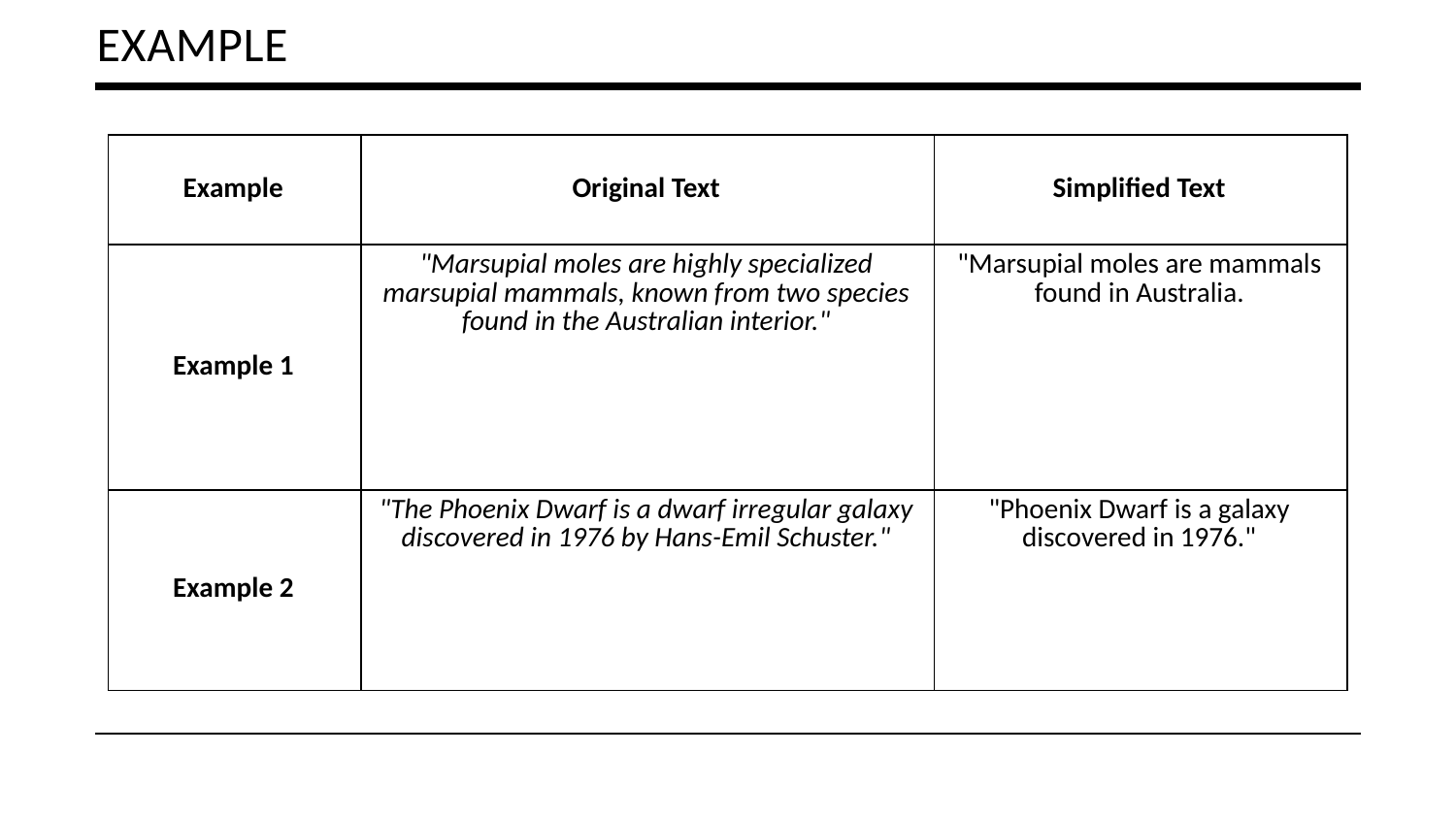

EXAMPLE
| Example | Original Text | Simplified Text |
| --- | --- | --- |
| Example 1 | "Marsupial moles are highly specialized marsupial mammals, known from two species found in the Australian interior." | "Marsupial moles are mammals found in Australia. |
| Example 2 | "The Phoenix Dwarf is a dwarf irregular galaxy discovered in 1976 by Hans-Emil Schuster." | "Phoenix Dwarf is a galaxy discovered in 1976." |